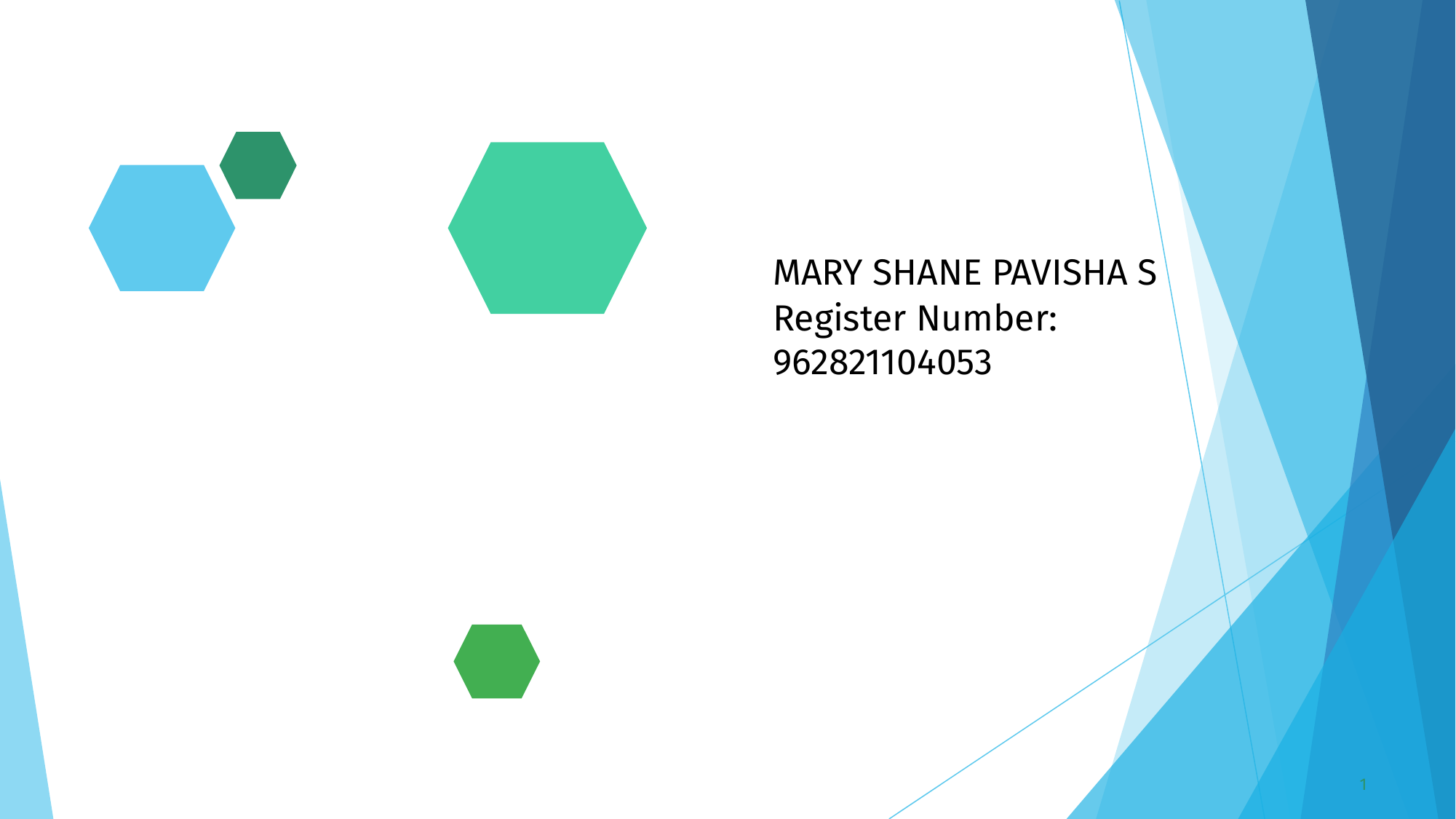

MARY SHANE PAVISHA S
Register Number: 962821104053

1